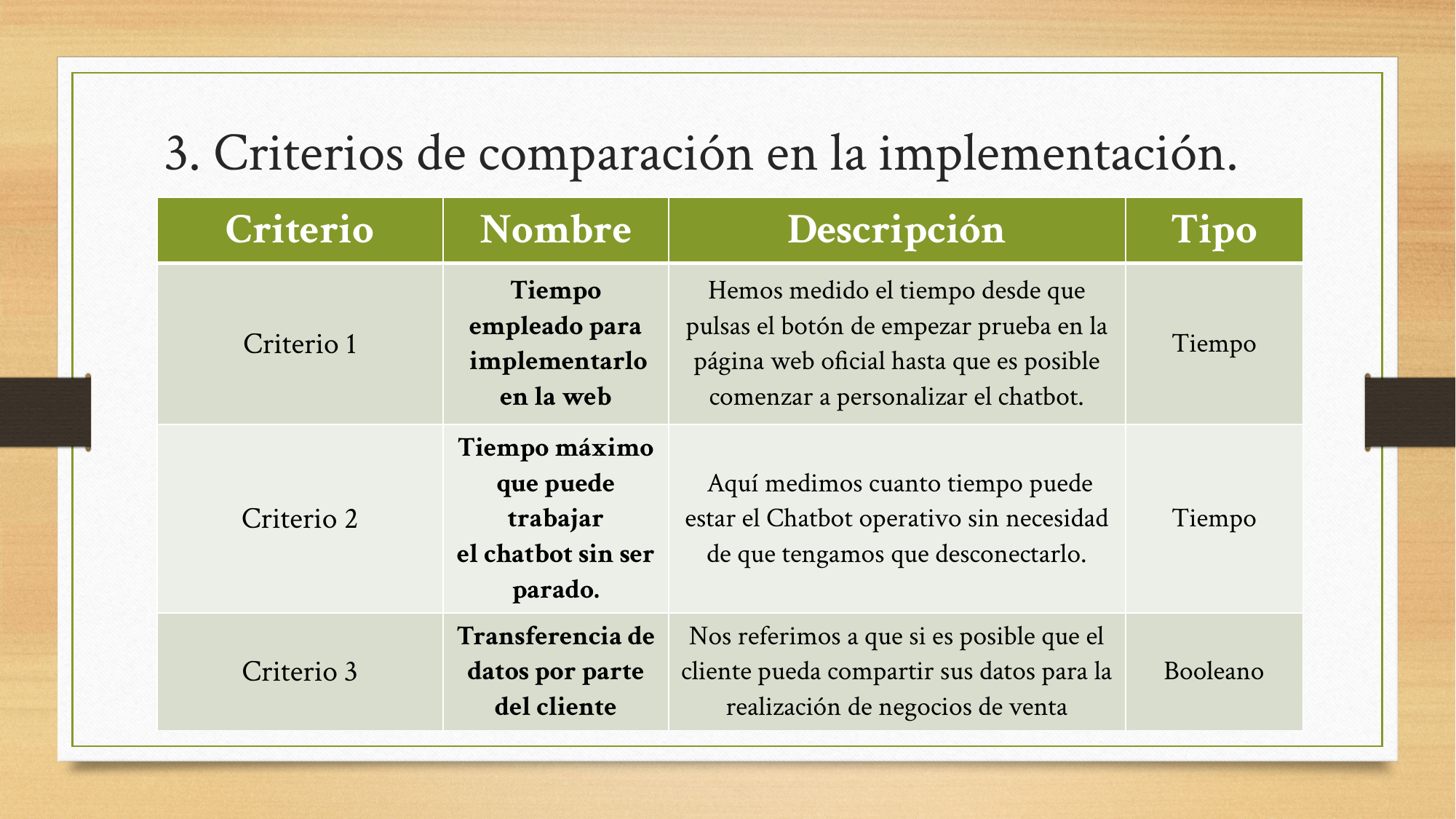

# 3. Criterios de comparación en la implementación.
| Criterio​ | Nombre​ | Descripción​ | Tipo​ |
| --- | --- | --- | --- |
| Criterio 1 | Tiempo empleado para  implementarlo en la web | Hemos medido el tiempo desde que pulsas el botón de empezar prueba en la página web oficial hasta que es posible comenzar a personalizar el chatbot. | Tiempo​ |
| Criterio 2 | Tiempo máximo que puede trabajar el chatbot sin ser parado. | Aquí medimos cuanto tiempo puede estar el Chatbot operativo sin necesidad de que tengamos que desconectarlo. | Tiempo |
| Criterio 3 | Transferencia de datos por parte del cliente | Nos referimos a que si es posible que el cliente pueda compartir sus datos para la realización de negocios de venta | Booleano |